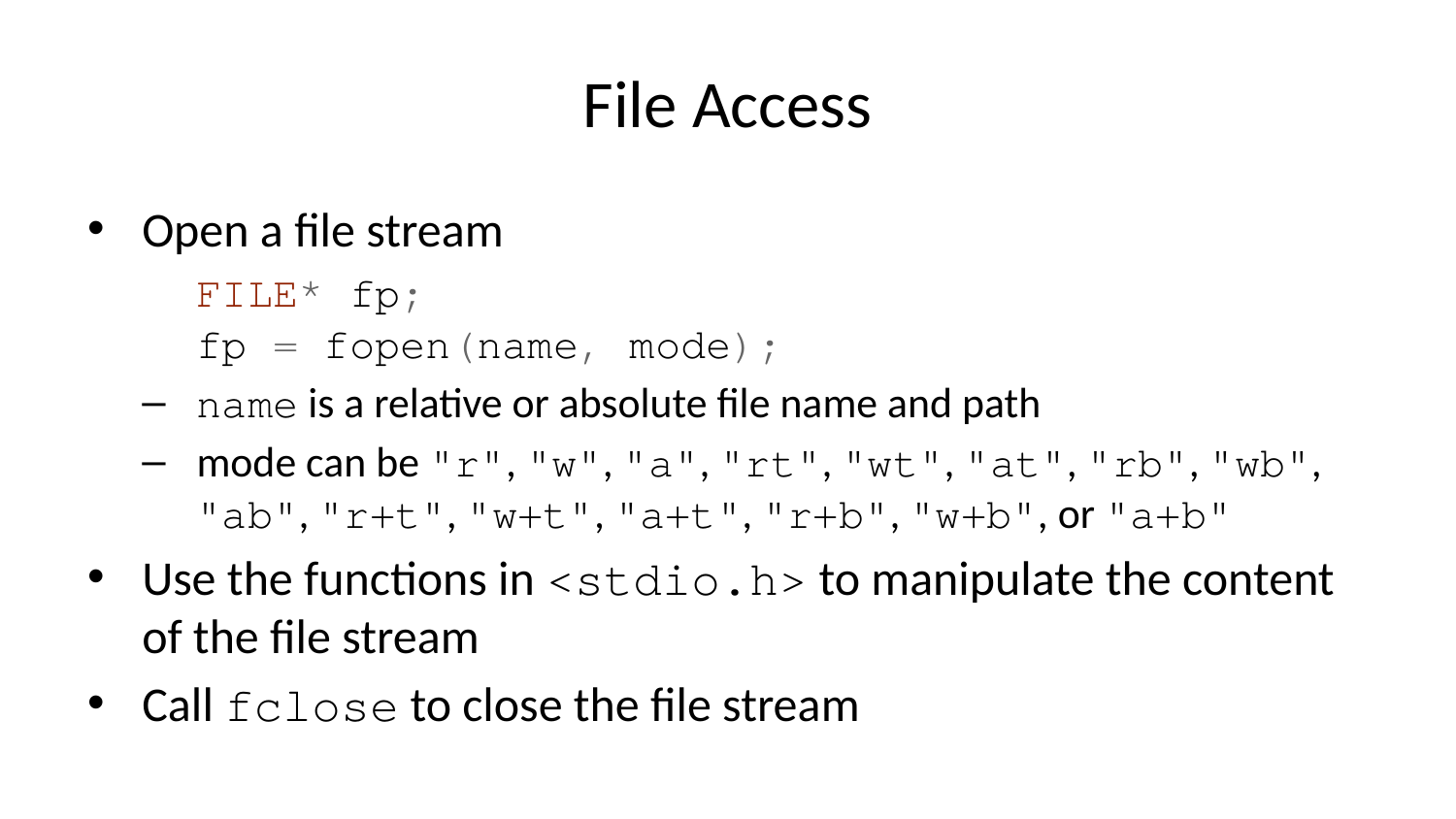

# File Access
Open a file stream
FILE* fp;
fp = fopen(name, mode);
name is a relative or absolute file name and path
mode can be "r", "w", "a", "rt", "wt", "at", "rb", "wb", "ab", "r+t", "w+t", "a+t", "r+b", "w+b", or "a+b"
Use the functions in <stdio.h> to manipulate the content of the file stream
Call fclose to close the file stream